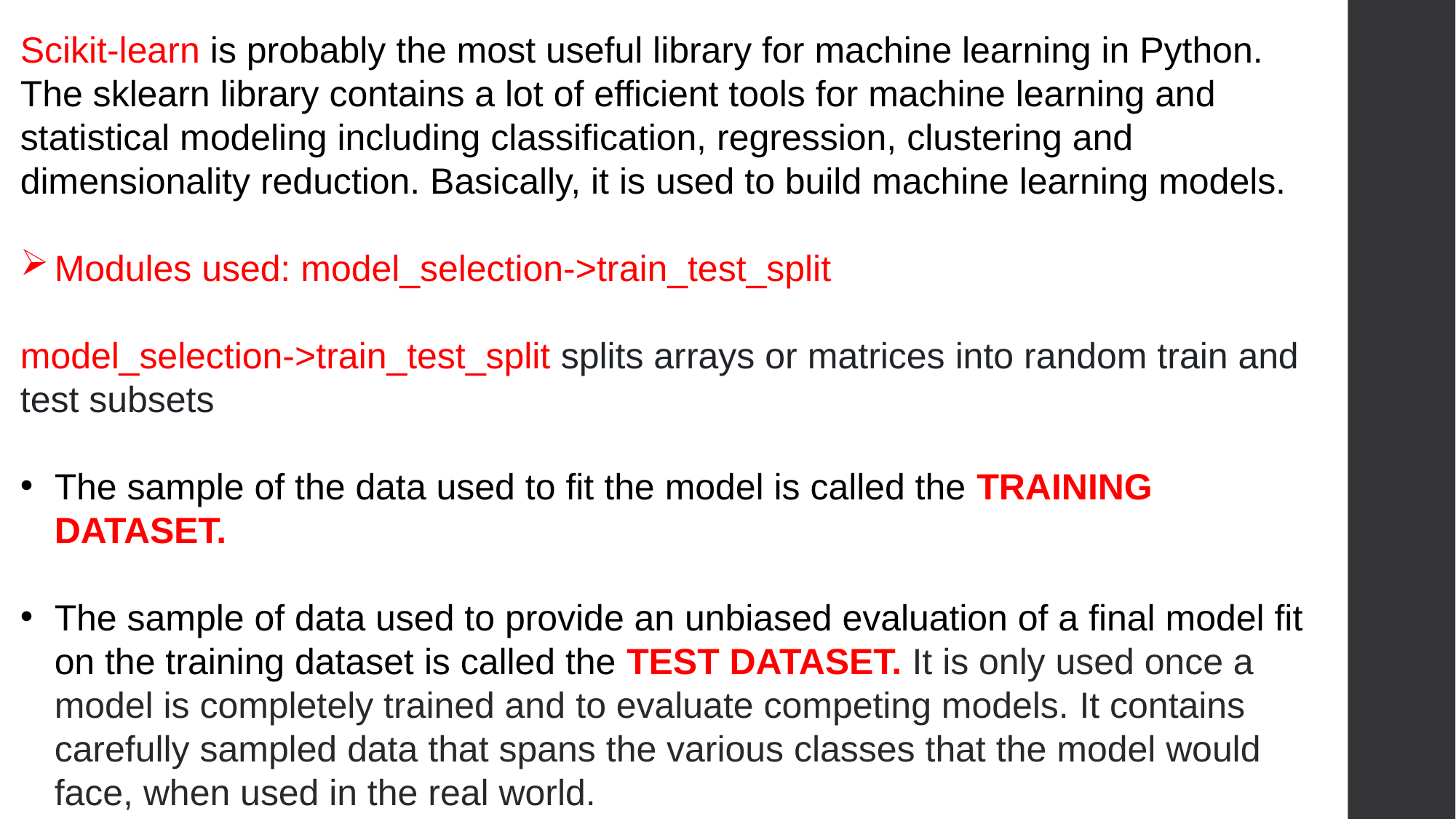

Scikit-learn is probably the most useful library for machine learning in Python. The sklearn library contains a lot of efficient tools for machine learning and statistical modeling including classification, regression, clustering and dimensionality reduction. Basically, it is used to build machine learning models.

Modules used: model_selection->train_test_split

model_selection->train_test_split splits arrays or matrices into random train and test subsets

The sample of the data used to fit the model is called the TRAINING DATASET.

The sample of data used to provide an unbiased evaluation of a final model fit on the training dataset is called the TEST DATASET. It is only used once a model is completely trained and to evaluate competing models. It contains carefully sampled data that spans the various classes that the model would face, when used in the real world.